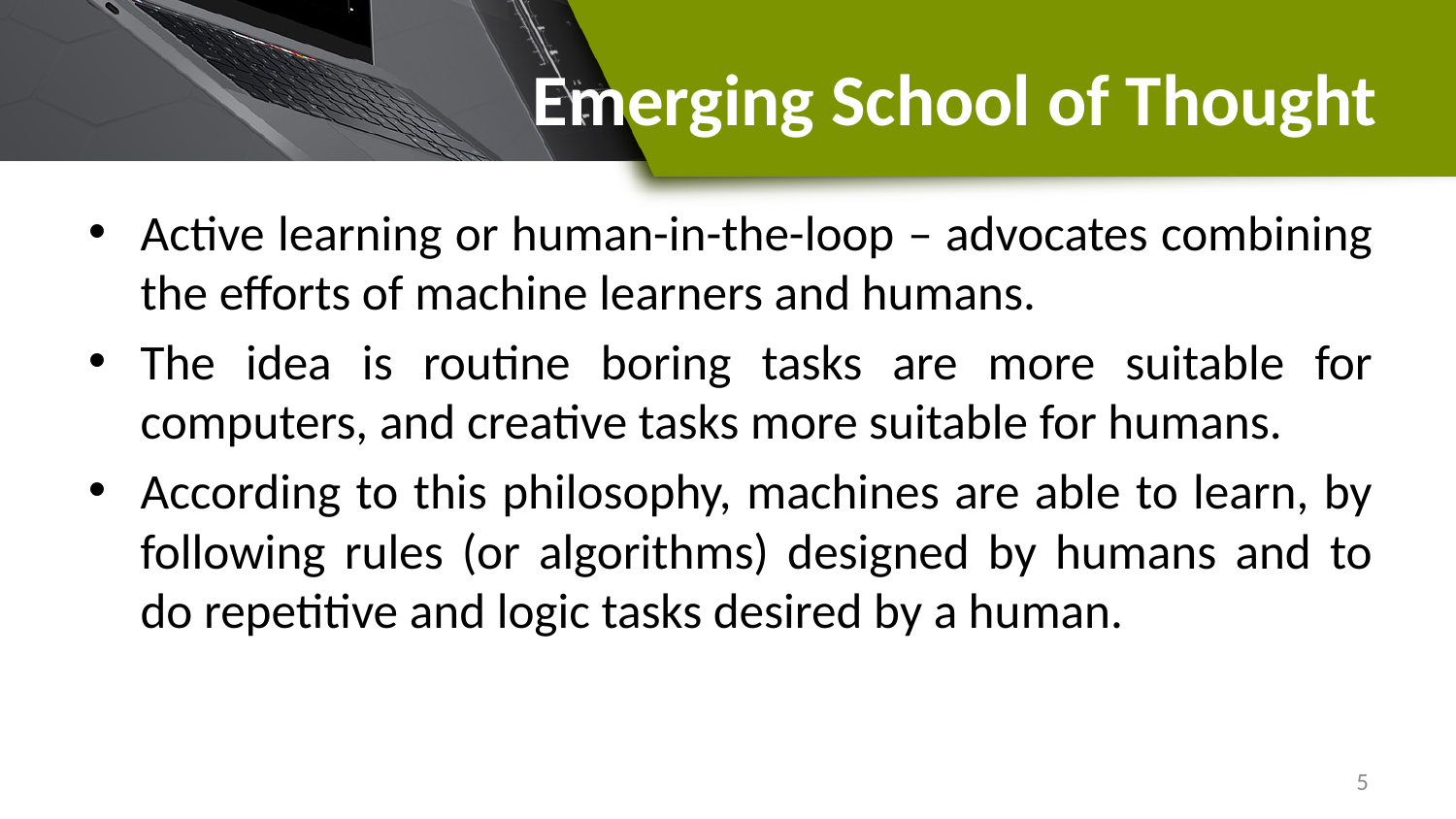

# Emerging School of Thought
Active learning or human-in-the-loop – advocates combining the efforts of machine learners and humans.
The idea is routine boring tasks are more suitable for computers, and creative tasks more suitable for humans.
According to this philosophy, machines are able to learn, by following rules (or algorithms) designed by humans and to do repetitive and logic tasks desired by a human.
5